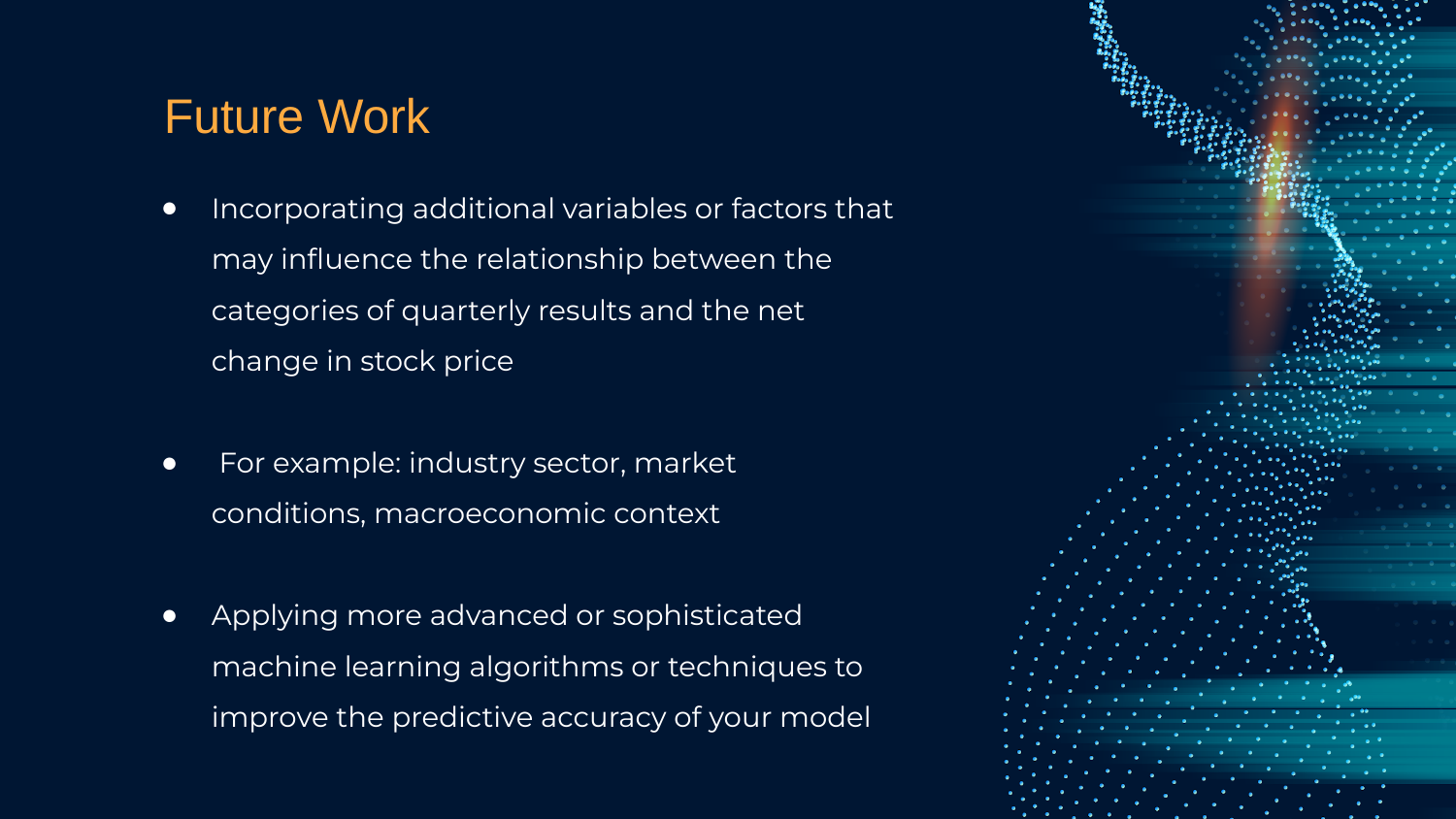

# Future Work
Incorporating additional variables or factors that may influence the relationship between the categories of quarterly results and the net change in stock price

 For example: industry sector, market conditions, macroeconomic context

Applying more advanced or sophisticated machine learning algorithms or techniques to improve the predictive accuracy of your model